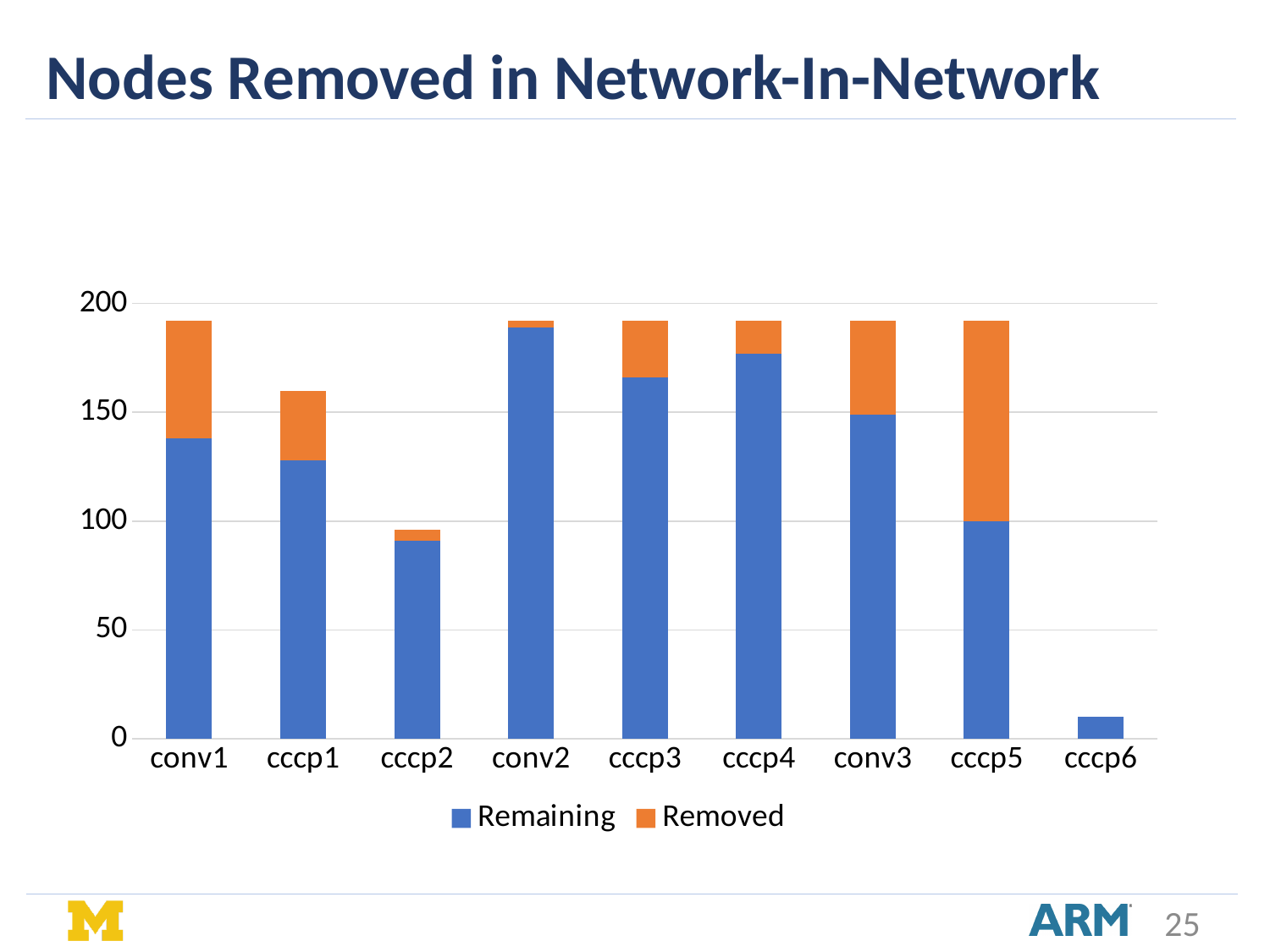

Nodes Removed in Network-In-Network

### Chart

| Category | Remaining | Removed |
|---|---|---|
| conv1 | 138.0 | 54.0 |
| cccp1 | 128.0 | 32.0 |
| cccp2 | 91.0 | 5.0 |
| conv2 | 189.0 | 3.0 |
| cccp3 | 166.0 | 26.0 |
| cccp4 | 177.0 | 15.0 |
| conv3 | 149.0 | 43.0 |
| cccp5 | 100.0 | 92.0 |
| cccp6 | 10.0 | 0.0 |
25